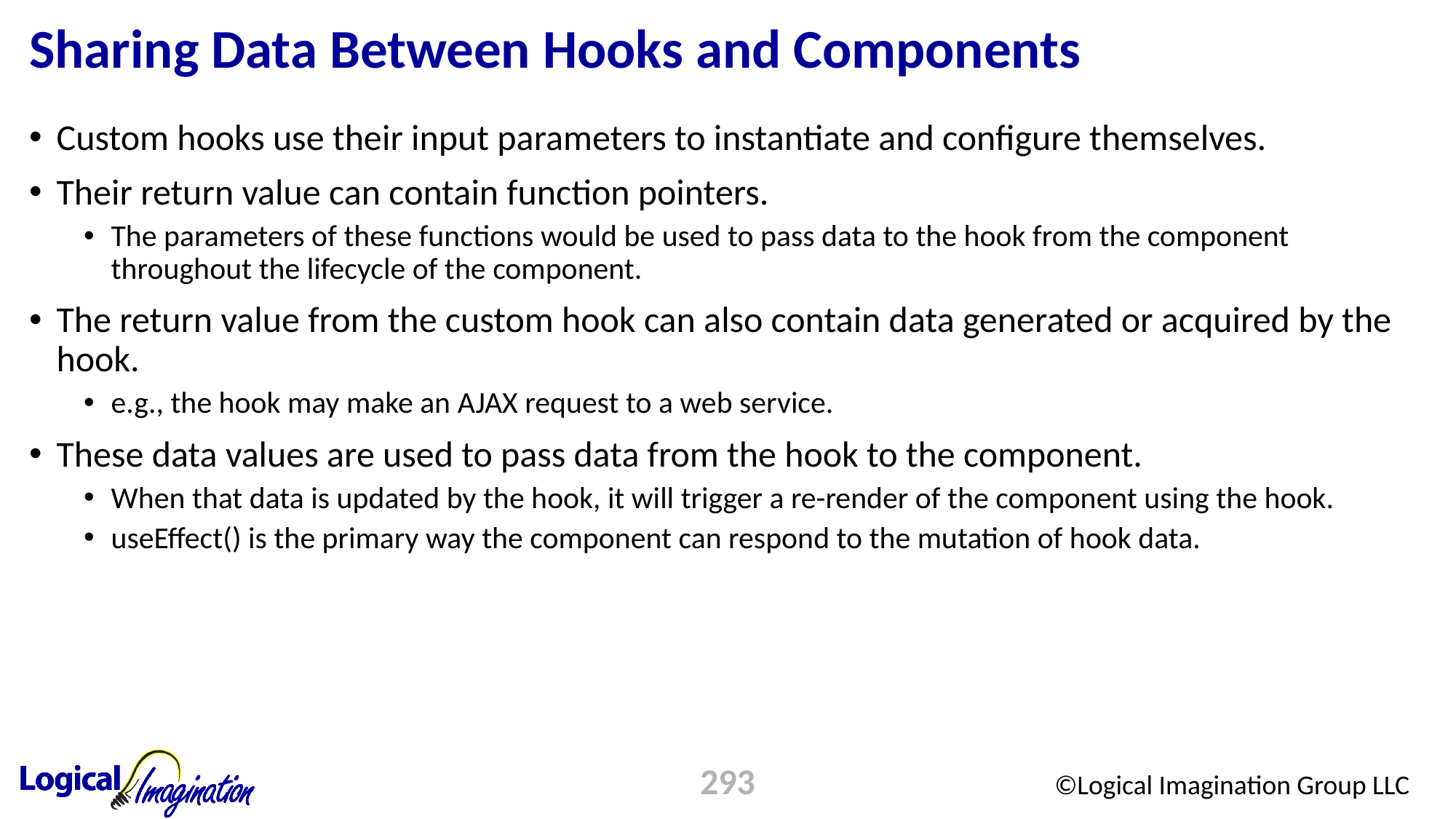

# Sharing Data Between Hooks and Components
Custom hooks use their input parameters to instantiate and configure themselves.
Their return value can contain function pointers.
The parameters of these functions would be used to pass data to the hook from the component throughout the lifecycle of the component.
The return value from the custom hook can also contain data generated or acquired by the hook.
e.g., the hook may make an AJAX request to a web service.
These data values are used to pass data from the hook to the component.
When that data is updated by the hook, it will trigger a re-render of the component using the hook.
useEffect() is the primary way the component can respond to the mutation of hook data.

293